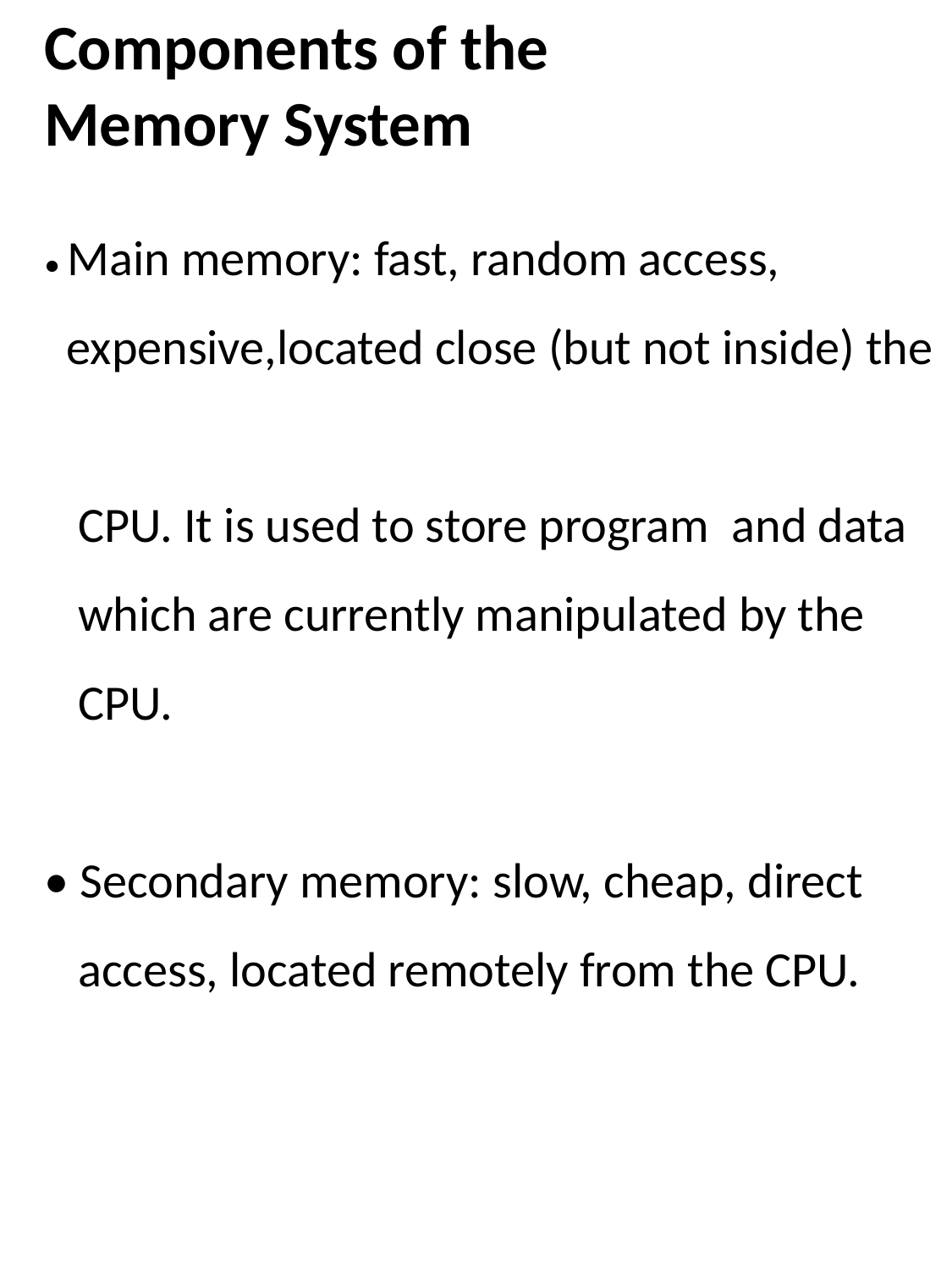

Components of the
Memory System

• Main memory: fast, random access,
  expensive,located close (but not inside) the
   CPU. It is used to store program  and data
   which are currently manipulated by the
   CPU.

• Secondary memory: slow, cheap, direct
   access, located remotely from the CPU.